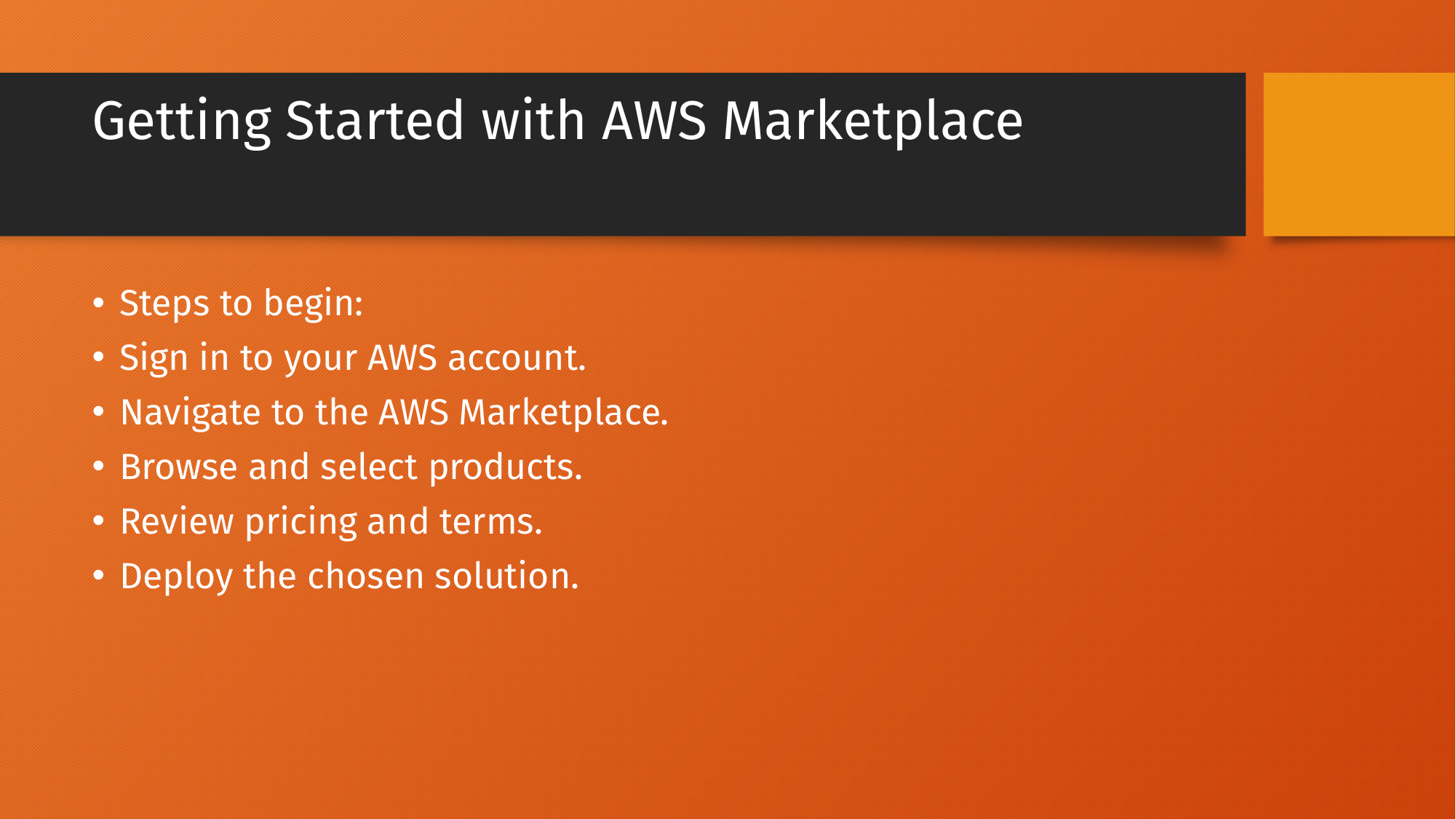

# Getting Started with AWS Marketplace
Steps to begin:
Sign in to your AWS account.
Navigate to the AWS Marketplace.
Browse and select products.
Review pricing and terms.
Deploy the chosen solution.